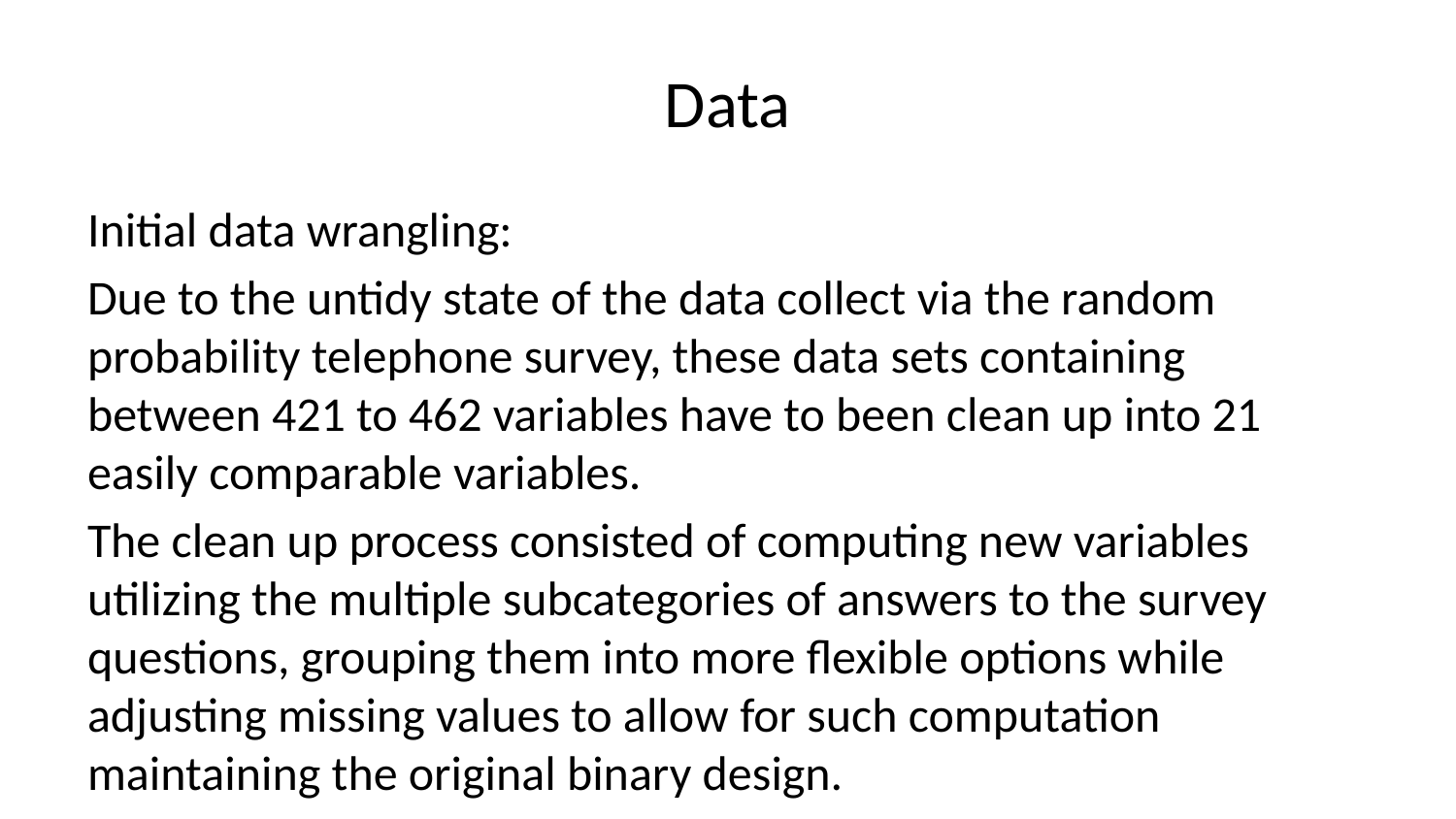

# Data
Initial data wrangling:
Due to the untidy state of the data collect via the random probability telephone survey, these data sets containing between 421 to 462 variables have to been clean up into 21 easily comparable variables.
The clean up process consisted of computing new variables utilizing the multiple subcategories of answers to the survey questions, grouping them into more flexible options while adjusting missing values to allow for such computation maintaining the original binary design.
I also had to remove a few results from each year data set because these institutions still had their systems down after being attacks and since I don’t have the information of the data of the attack and the data of the survey for those particular institutions it is impossible for me to quantify the time for restoring their systems, creating this way data that doesn’t give us any possible information about the topic but is not missing, so it should not be replaced with missing data for computation.
Removing unnecessary data variables that are irrelevant to my hypothesis testing, converting the SPSS labelled data into R data structured factors and numerical to enable imputation of missing values and proper correlations computation and conversion of the appropriate missing value responses to actual missing data.